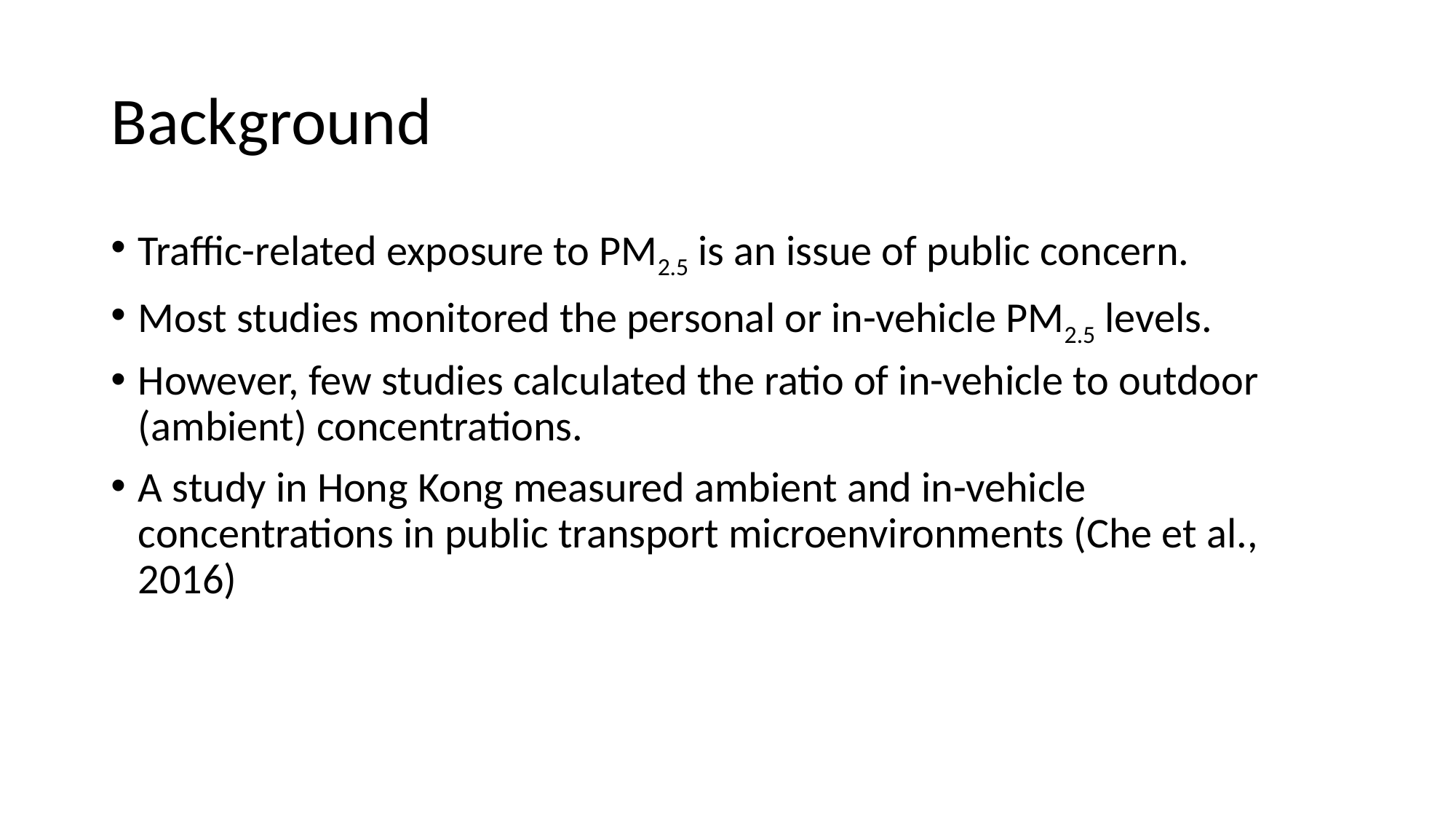

# Background
Traffic-related exposure to PM2.5 is an issue of public concern.
Most studies monitored the personal or in-vehicle PM2.5 levels.
However, few studies calculated the ratio of in-vehicle to outdoor (ambient) concentrations.
A study in Hong Kong measured ambient and in-vehicle concentrations in public transport microenvironments (Che et al., 2016)